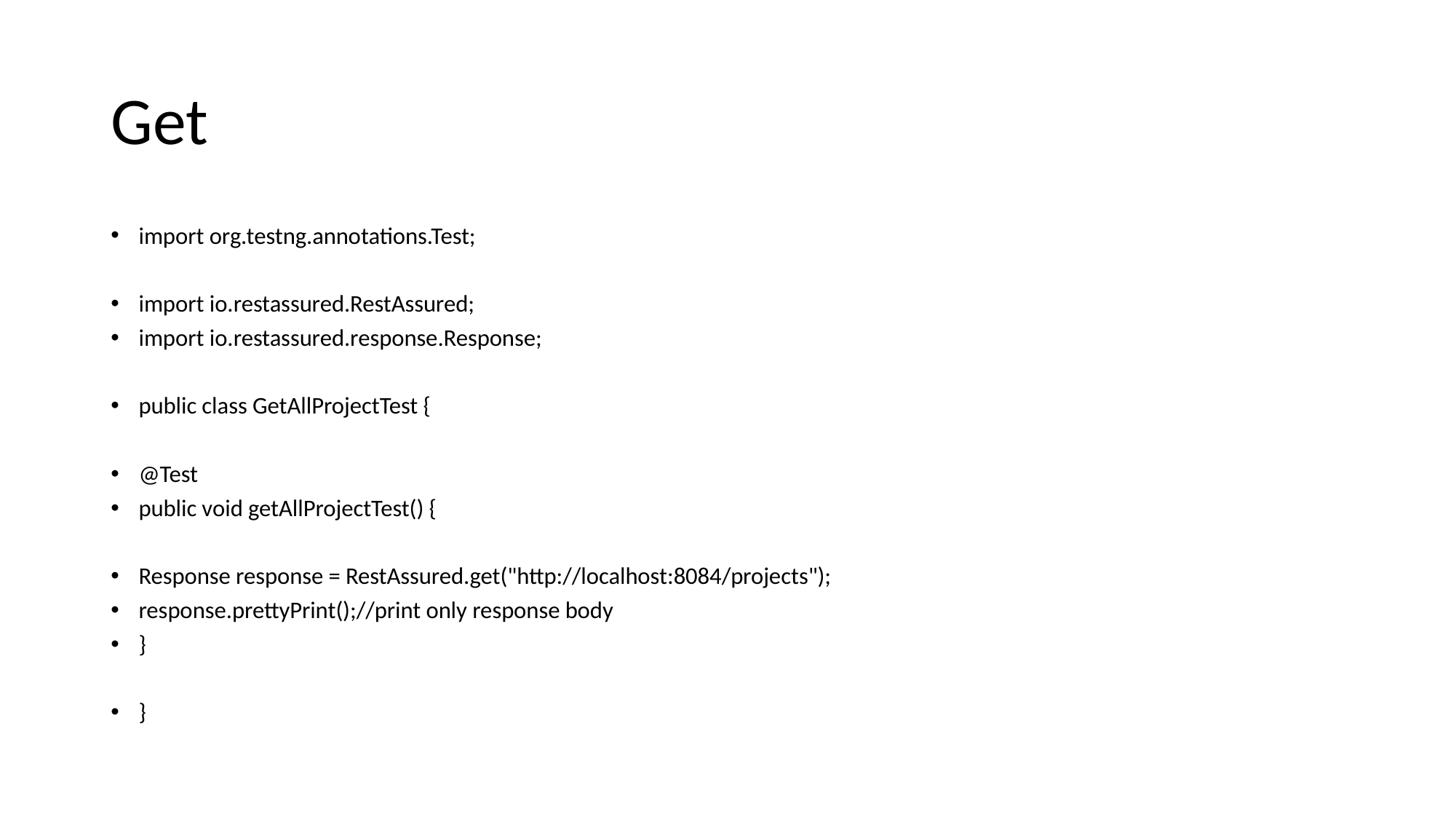

# Get
import org.testng.annotations.Test;

import io.restassured.RestAssured;
import io.restassured.response.Response;

public class GetAllProjectTest {

@Test
public void getAllProjectTest() {

Response response = RestAssured.get("http://localhost:8084/projects");
response.prettyPrint();//print only response body
}

}